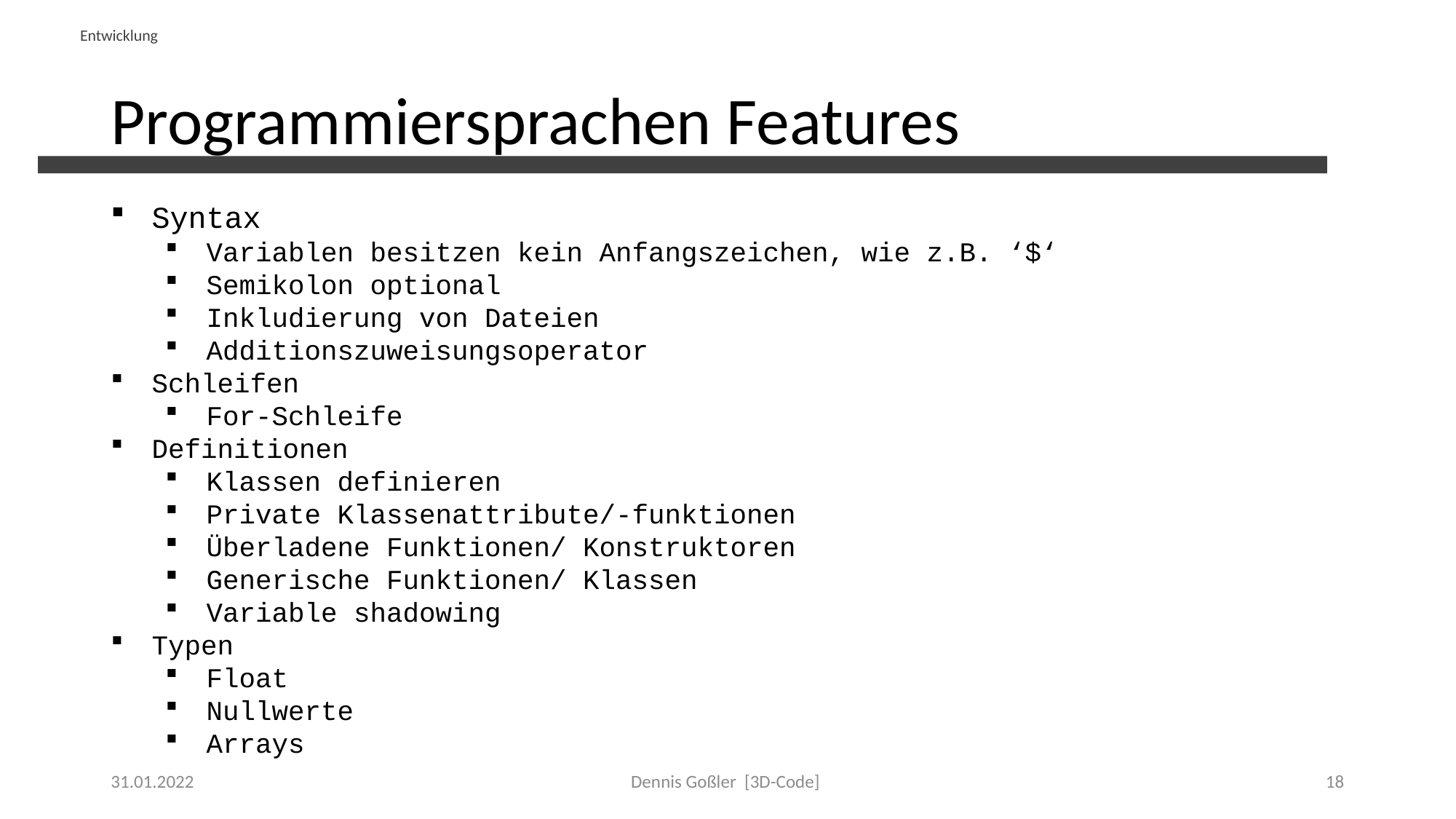

Entwicklung
# Programmiersprachen Features

Syntax
Variablen besitzen kein Anfangszeichen, wie z.B. ‘$‘
Semikolon optional
Inkludierung von Dateien
Additionszuweisungsoperator
Schleifen
For-Schleife
Definitionen
Klassen definieren
Private Klassenattribute/-funktionen
Überladene Funktionen/ Konstruktoren
Generische Funktionen/ Klassen
Variable shadowing
Typen
Float
Nullwerte
Arrays
31.01.2022
Dennis Goßler  [3D-Code]
18